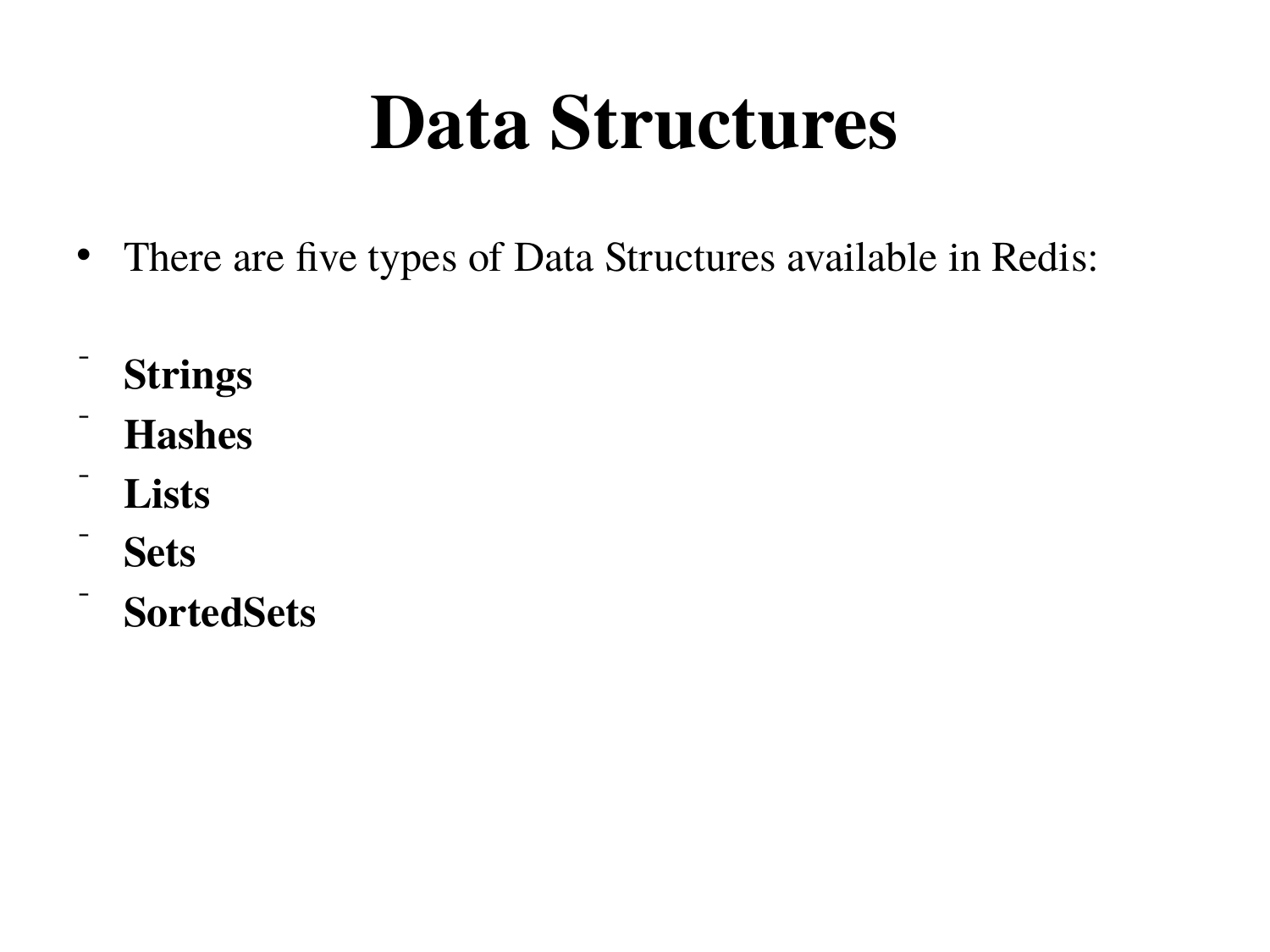

# Data Structures
There are five types of Data Structures available in Redis:

Strings
Hashes
Lists
Sets
SortedSets